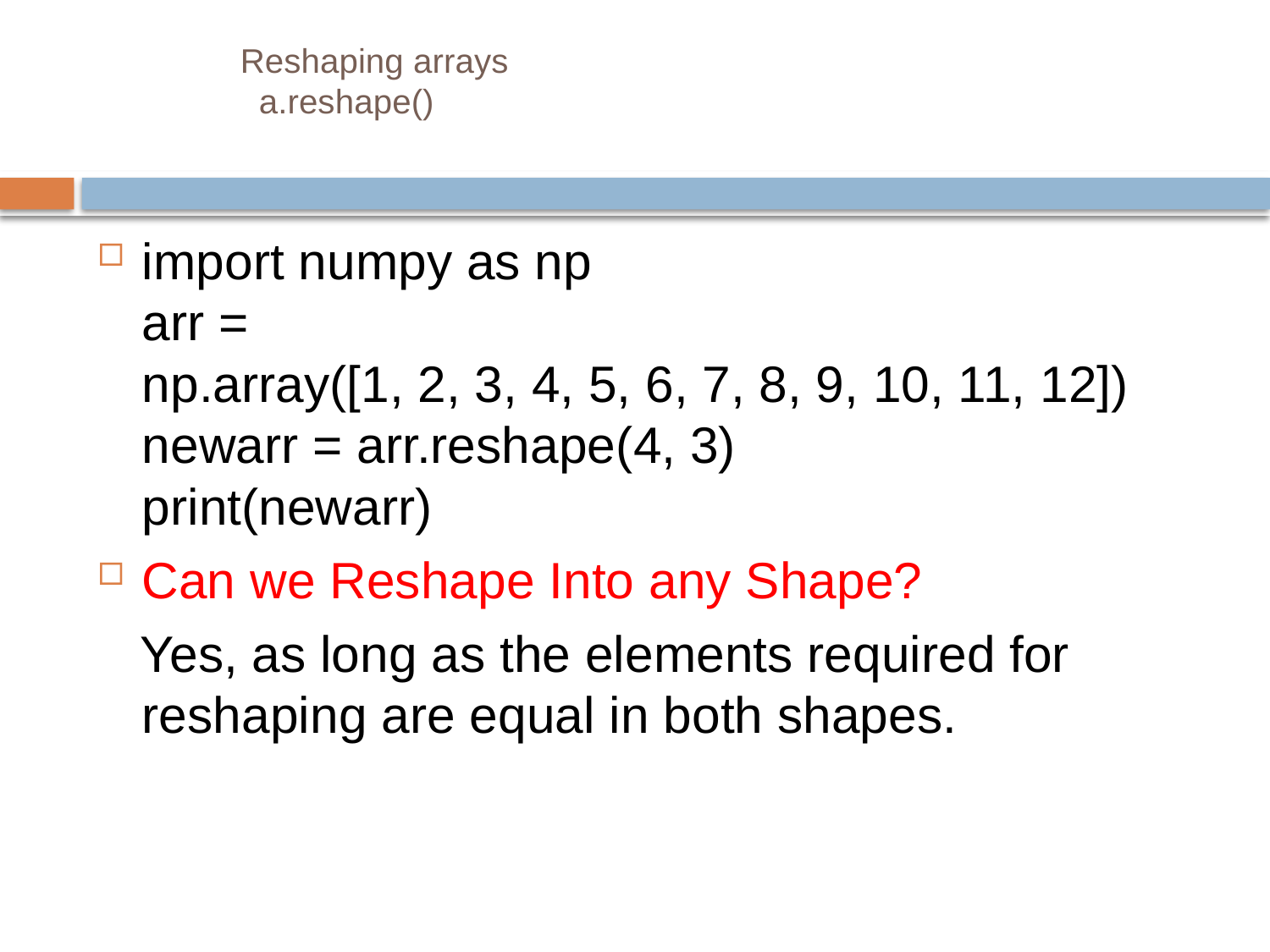

# Reshaping arrays a.reshape()
import numpy as np
arr = np.array([1, 2, 3, 4, 5, 6, 7, 8, 9, 10, 11, 12])
newarr = arr.reshape(4, 3)
print(newarr)
Can we Reshape Into any Shape?
   Yes, as long as the elements required for reshaping are equal in both shapes.